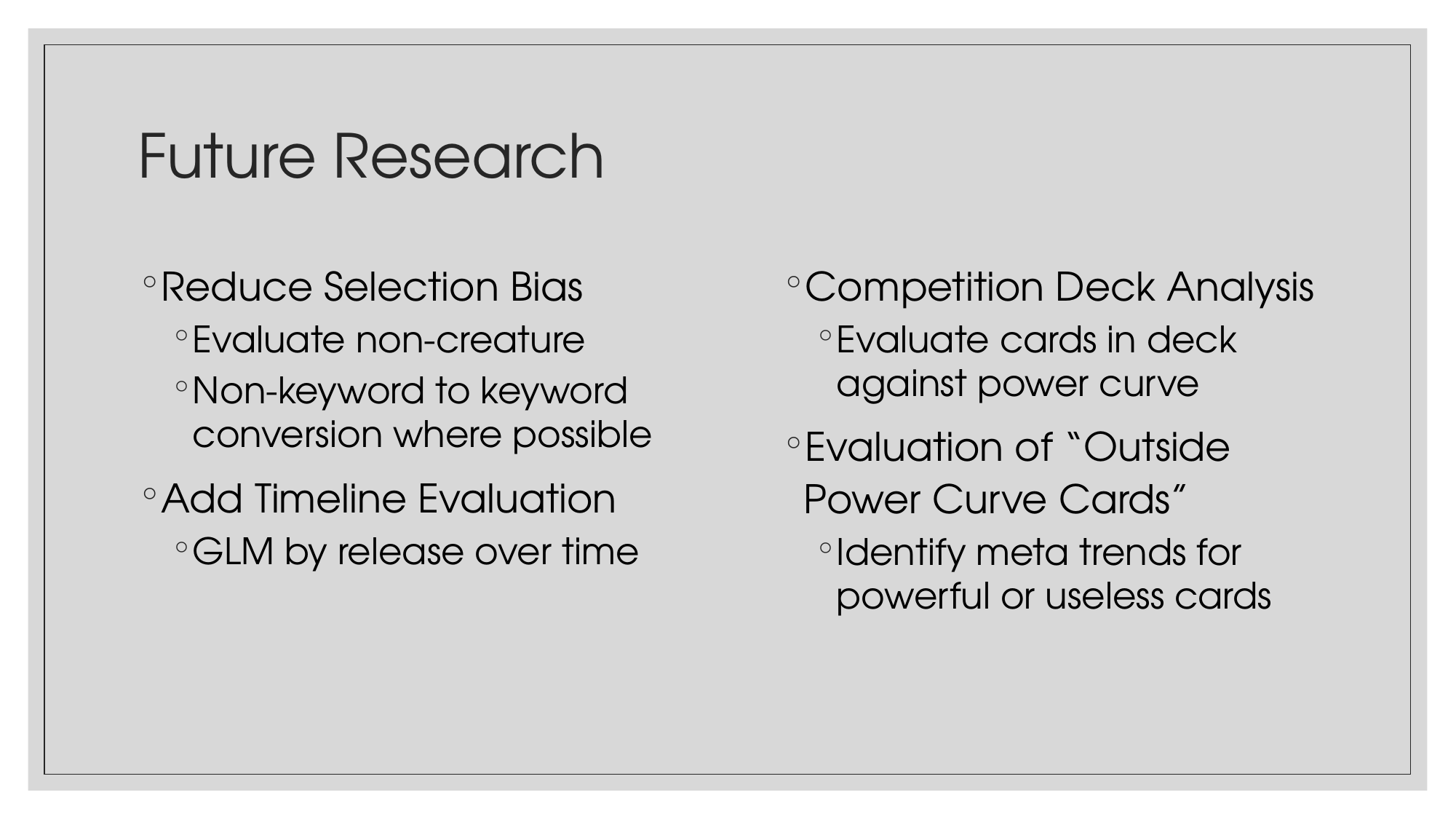

# Future Research
Reduce Selection Bias
Evaluate non-creature
Non-keyword to keyword conversion where possible
Add Timeline Evaluation
GLM by release over time
Competition Deck Analysis
Evaluate cards in deck against power curve
Evaluation of “Outside Power Curve Cards”
Identify meta trends for powerful or useless cards